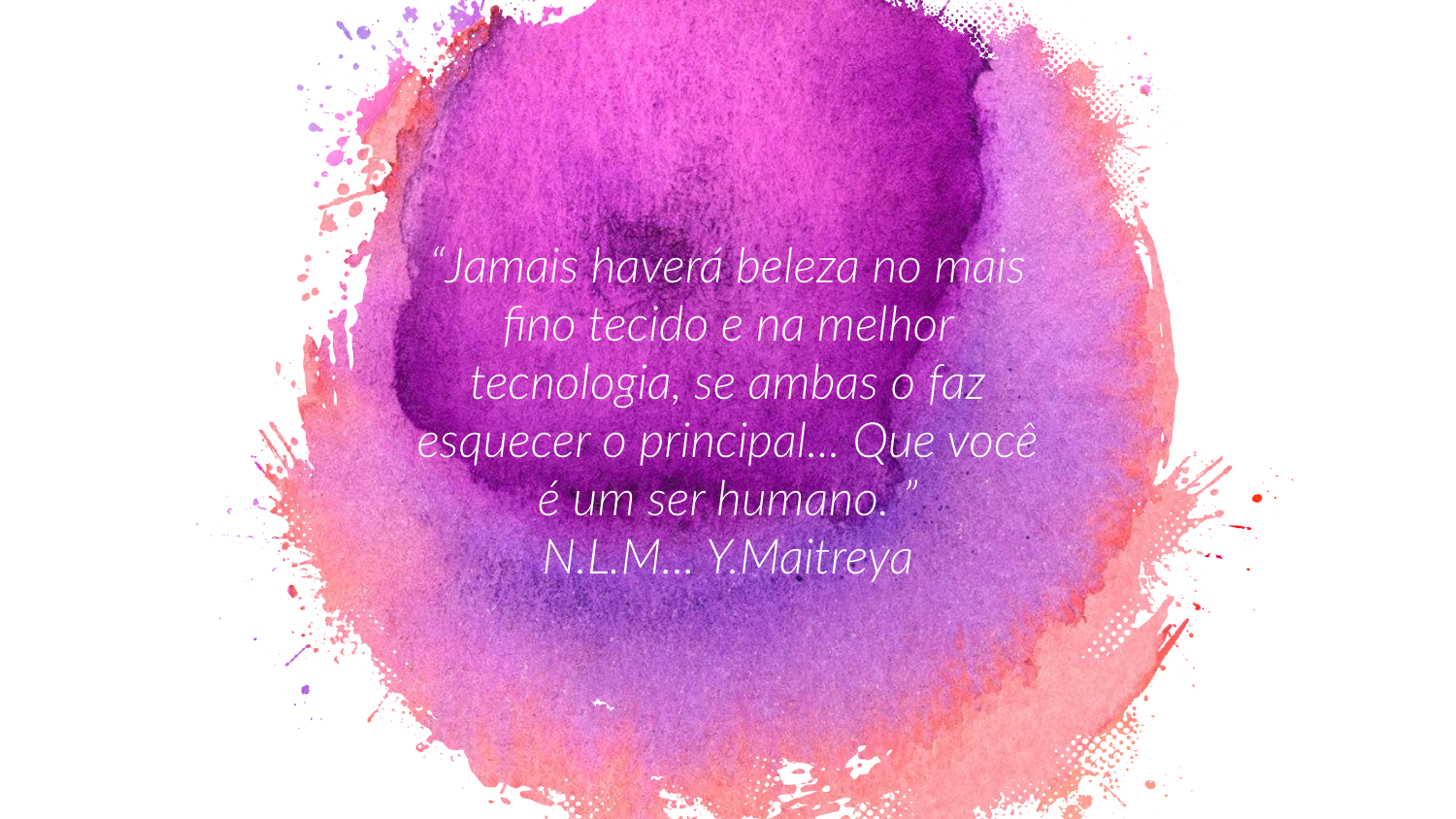

“Jamais haverá beleza no mais fino tecido e na melhor tecnologia, se ambas o faz esquecer o principal... Que você é um ser humano. ”
N.L.M... Y.Maitreya